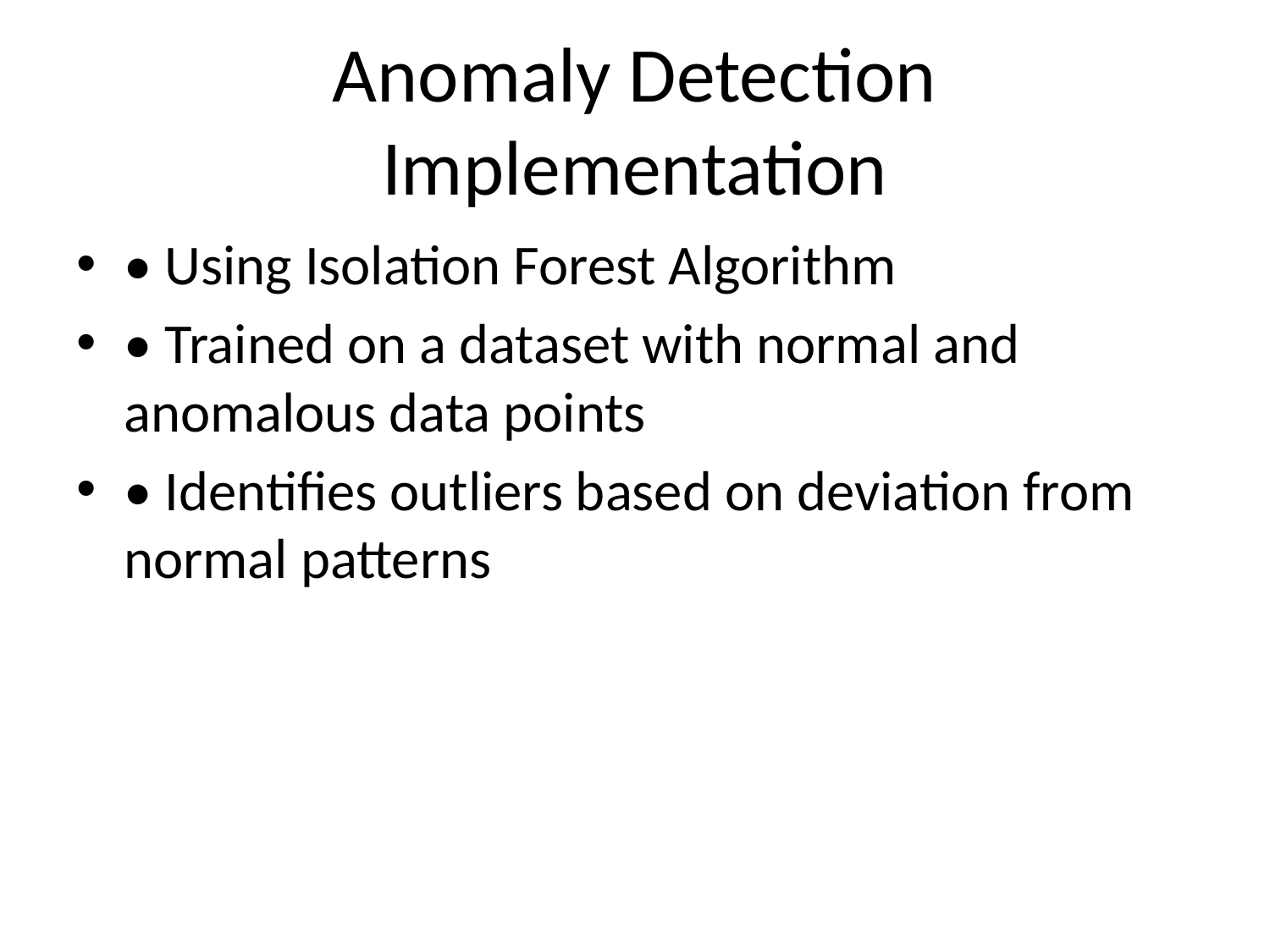

# Anomaly Detection Implementation
• Using Isolation Forest Algorithm
• Trained on a dataset with normal and anomalous data points
• Identifies outliers based on deviation from normal patterns